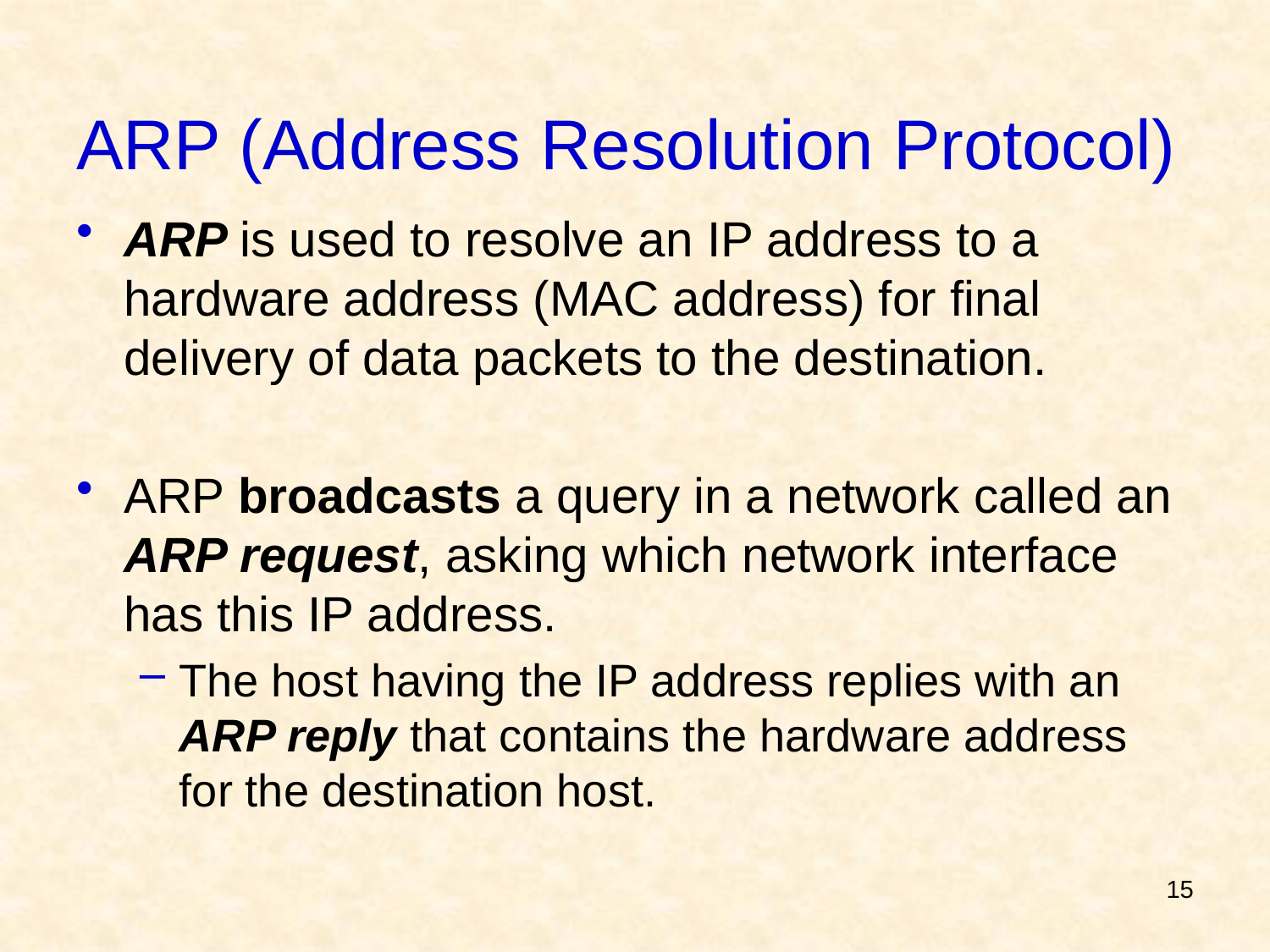

# ARP (Address Resolution Protocol)
ARP is used to resolve an IP address to a hardware address (MAC address) for final delivery of data packets to the destination.

ARP broadcasts a query in a network called an ARP request, asking which network interface has this IP address.
The host having the IP address replies with an ARP reply that contains the hardware address for the destination host.
15